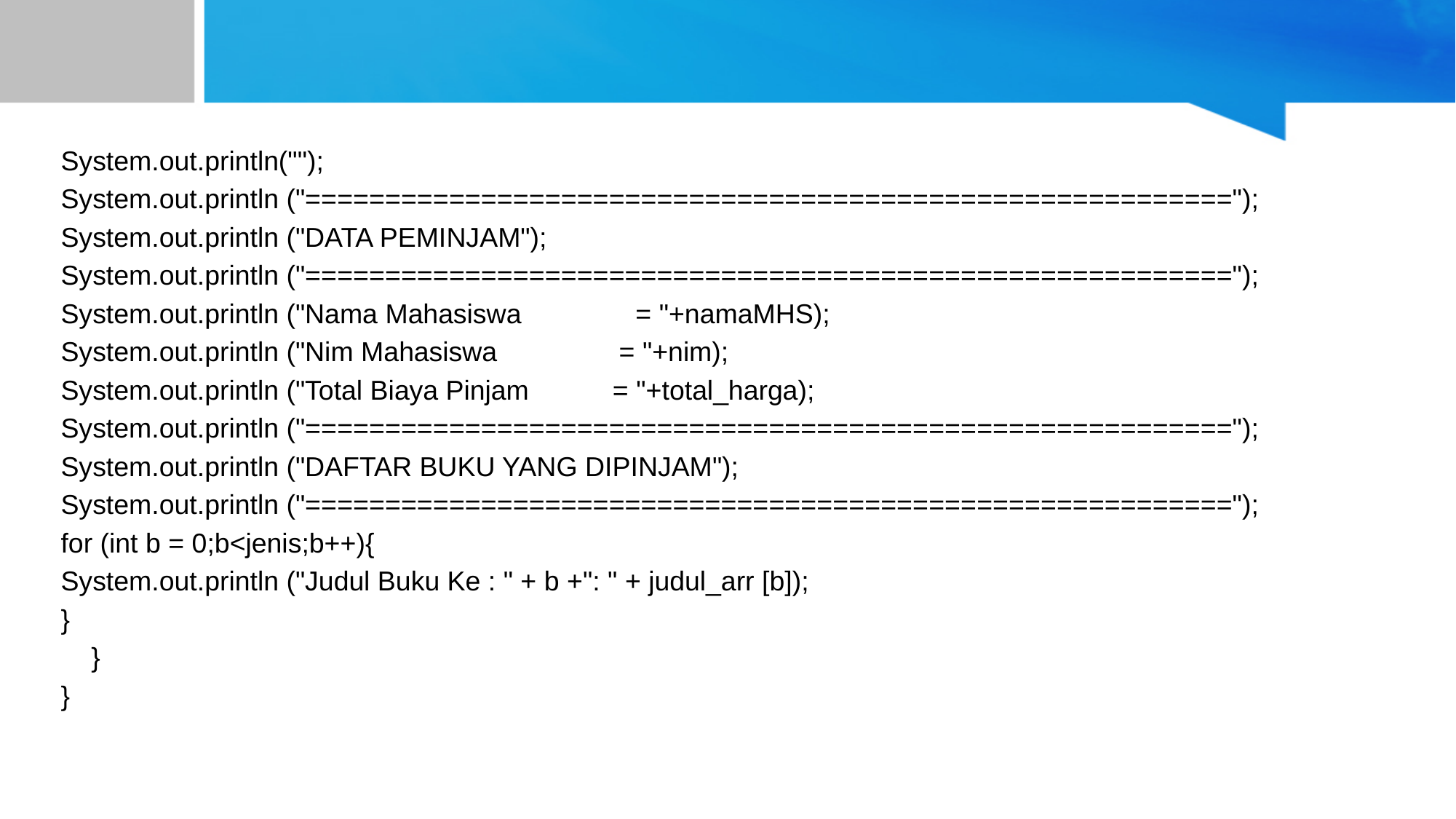

#
System.out.println("");
System.out.println ("==========================================================");
System.out.println ("DATA PEMINJAM");
System.out.println ("==========================================================");
System.out.println ("Nama Mahasiswa               = "+namaMHS);
System.out.println ("Nim Mahasiswa                = "+nim);
System.out.println ("Total Biaya Pinjam           = "+total_harga);
System.out.println ("==========================================================");
System.out.println ("DAFTAR BUKU YANG DIPINJAM");
System.out.println ("==========================================================");
for (int b = 0;b<jenis;b++){
System.out.println ("Judul Buku Ke : " + b +": " + judul_arr [b]);
}
    }
}